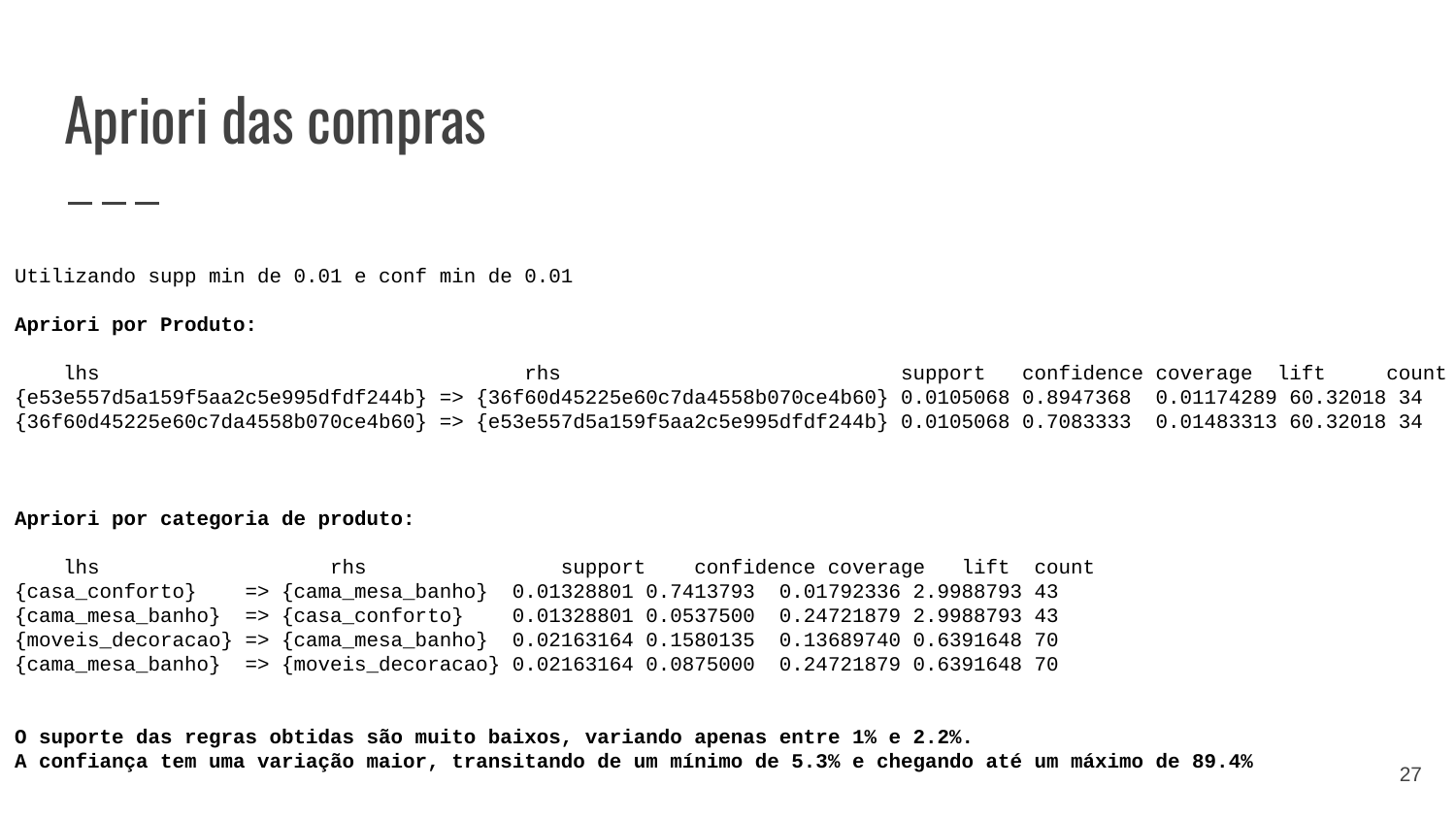

# Apriori das compras
Utilizando supp min de 0.01 e conf min de 0.01

Apriori por Produto:

    lhs                                   rhs                            support   confidence coverage  lift     count
{e53e557d5a159f5aa2c5e995dfdf244b} => {36f60d45225e60c7da4558b070ce4b60} 0.0105068 0.8947368  0.01174289 60.32018 34
{36f60d45225e60c7da4558b070ce4b60} => {e53e557d5a159f5aa2c5e995dfdf244b} 0.0105068 0.7083333  0.01483313 60.32018 34

Apriori por categoria de produto:

    lhs                   rhs                support    confidence coverage   lift  count
{casa_conforto}    => {cama_mesa_banho}  0.01328801 0.7413793  0.01792336 2.9988793 43
{cama_mesa_banho}  => {casa_conforto}    0.01328801 0.0537500  0.24721879 2.9988793 43
{moveis_decoracao} => {cama_mesa_banho}  0.02163164 0.1580135  0.13689740 0.6391648 70
{cama_mesa_banho}  => {moveis_decoracao} 0.02163164 0.0875000  0.24721879 0.6391648 70

O suporte das regras obtidas são muito baixos, variando apenas entre 1% e 2.2%.
A confiança tem uma variação maior, transitando de um mínimo de 5.3% e chegando até um máximo de 89.4%

27